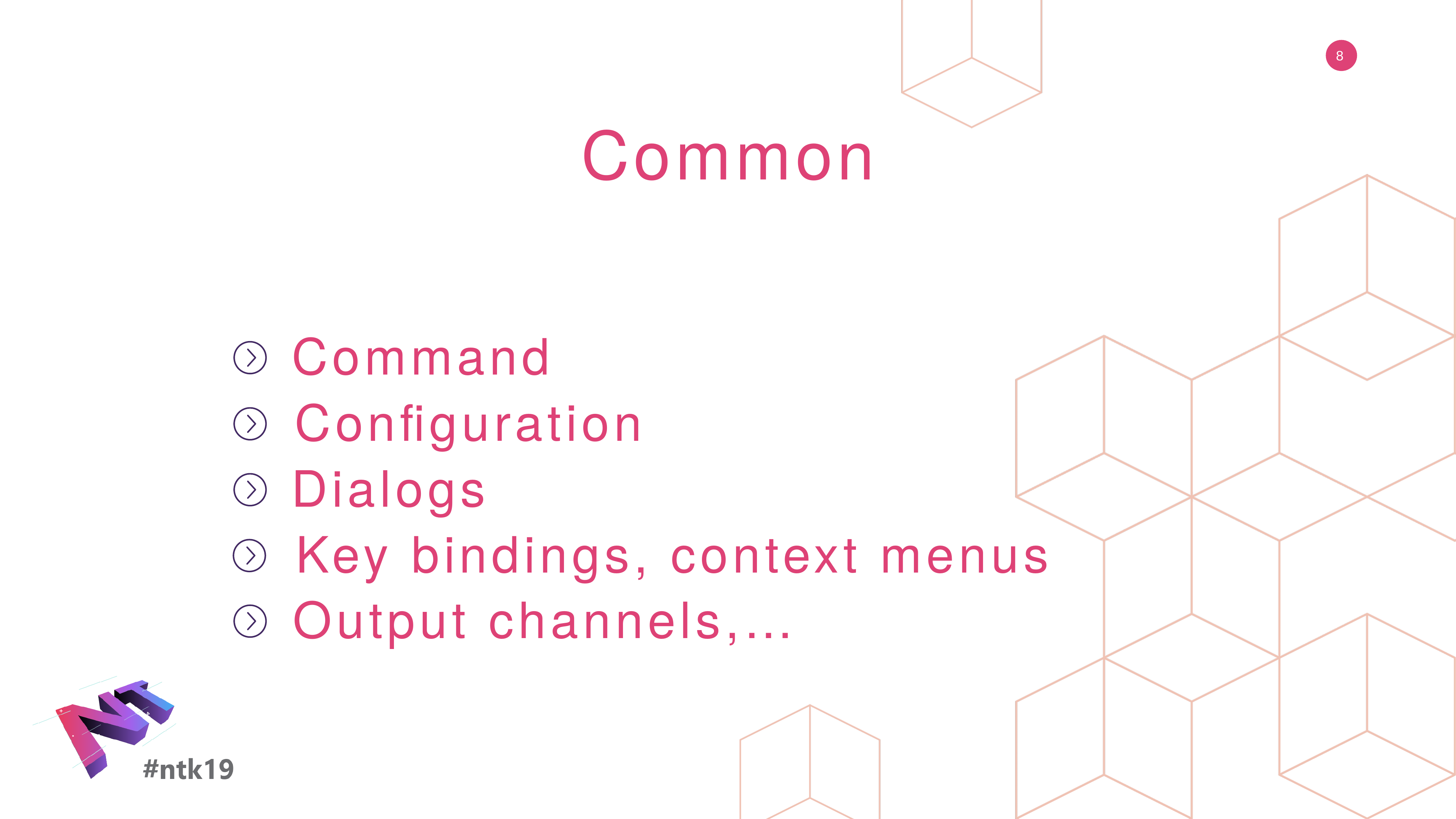

Common

Command

Configuration

Dialogs

Key bindings, context menus

Output channels,…